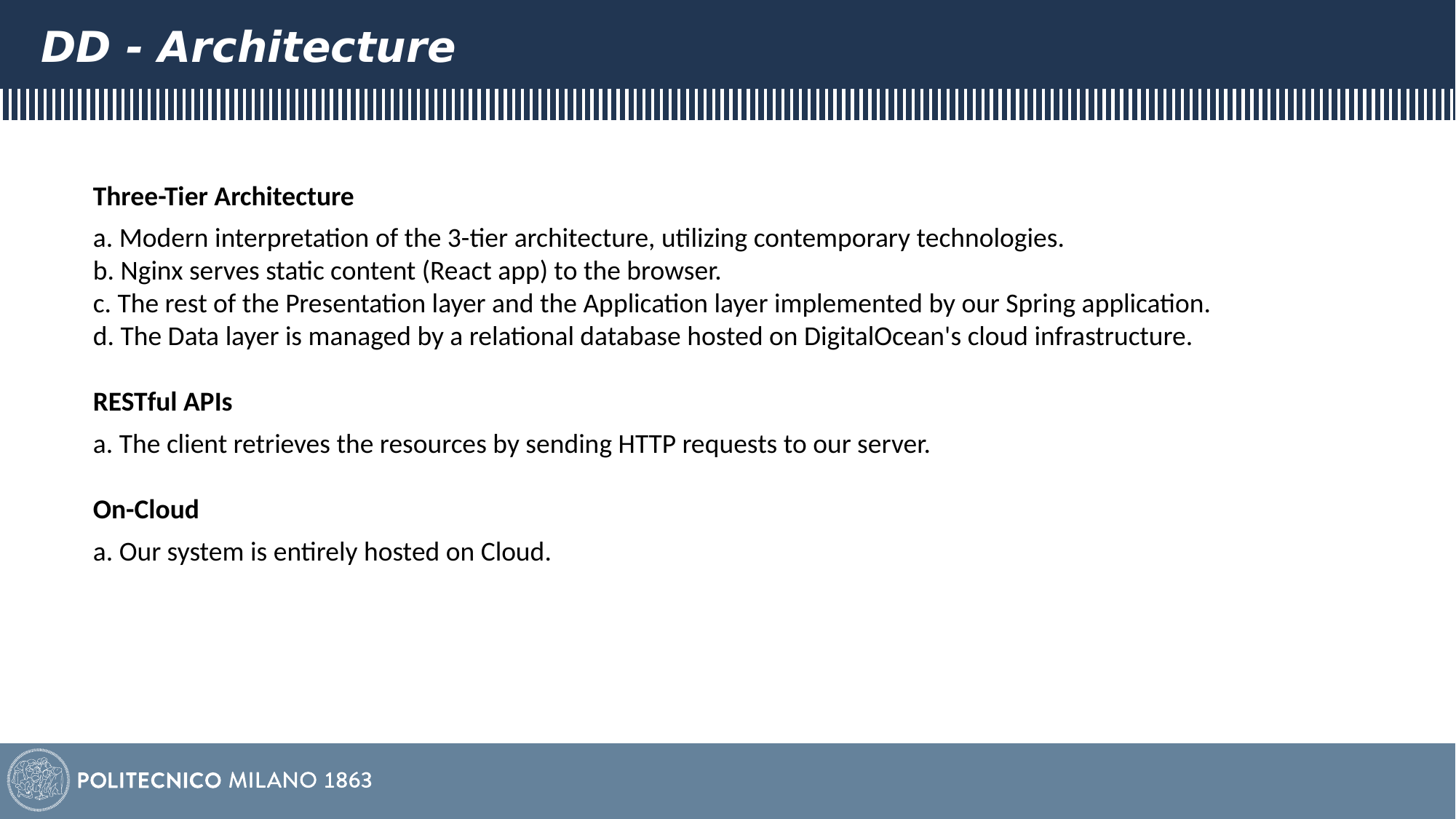

# DD - Architecture
Three-Tier Architecture
a. Modern interpretation of the 3-tier architecture, utilizing contemporary technologies.
b. Nginx serves static content (React app) to the browser.
c. The rest of the Presentation layer and the Application layer implemented by our Spring application.
d. The Data layer is managed by a relational database hosted on DigitalOcean's cloud infrastructure.

RESTful APIs
a. The client retrieves the resources by sending HTTP requests to our server.

On-Cloud
a. Our system is entirely hosted on Cloud.